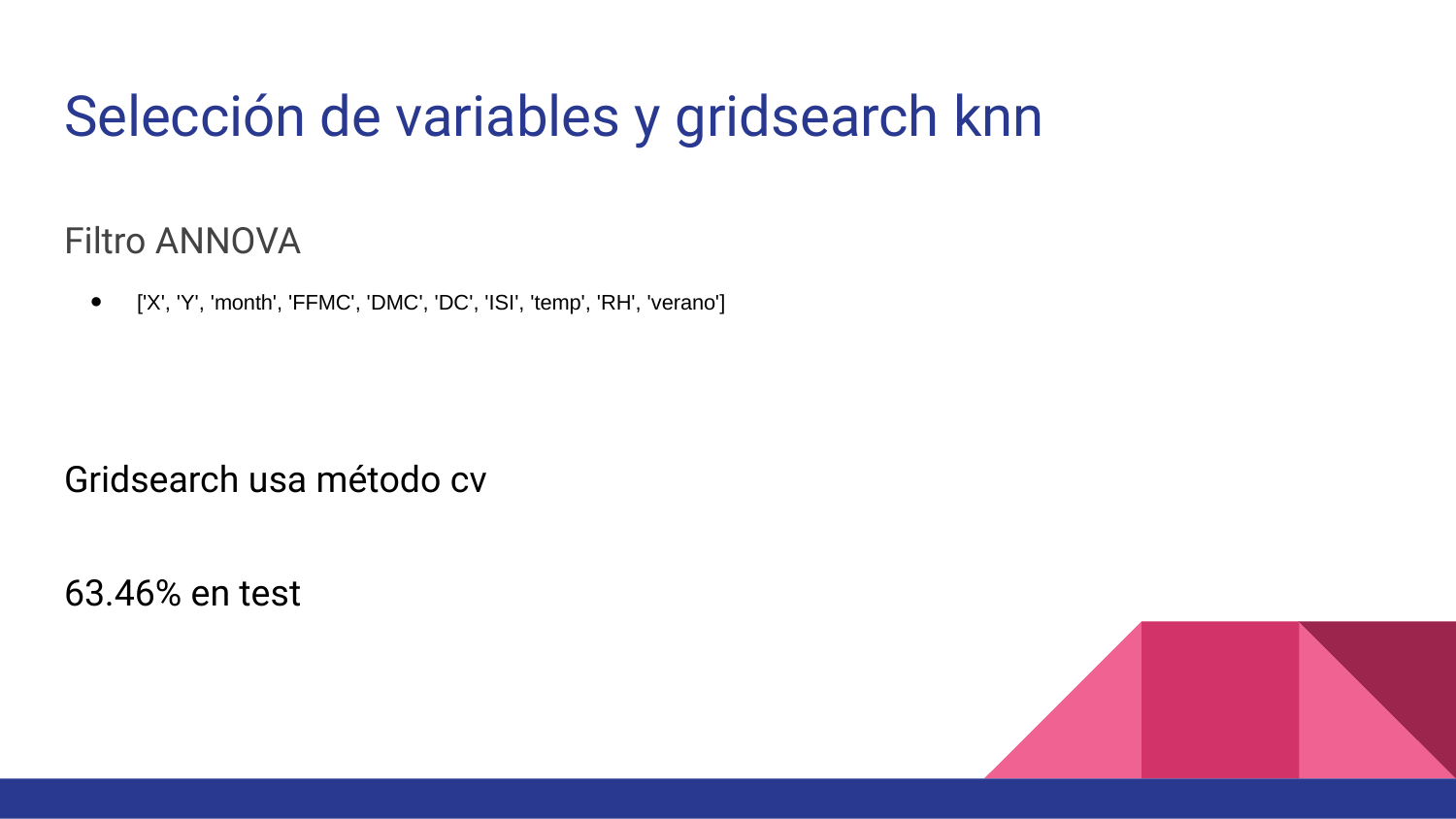

# Selección de variables y gridsearch knn
Filtro ANNOVA
['X', 'Y', 'month', 'FFMC', 'DMC', 'DC', 'ISI', 'temp', 'RH', 'verano']

Gridsearch usa método cv

63.46% en test